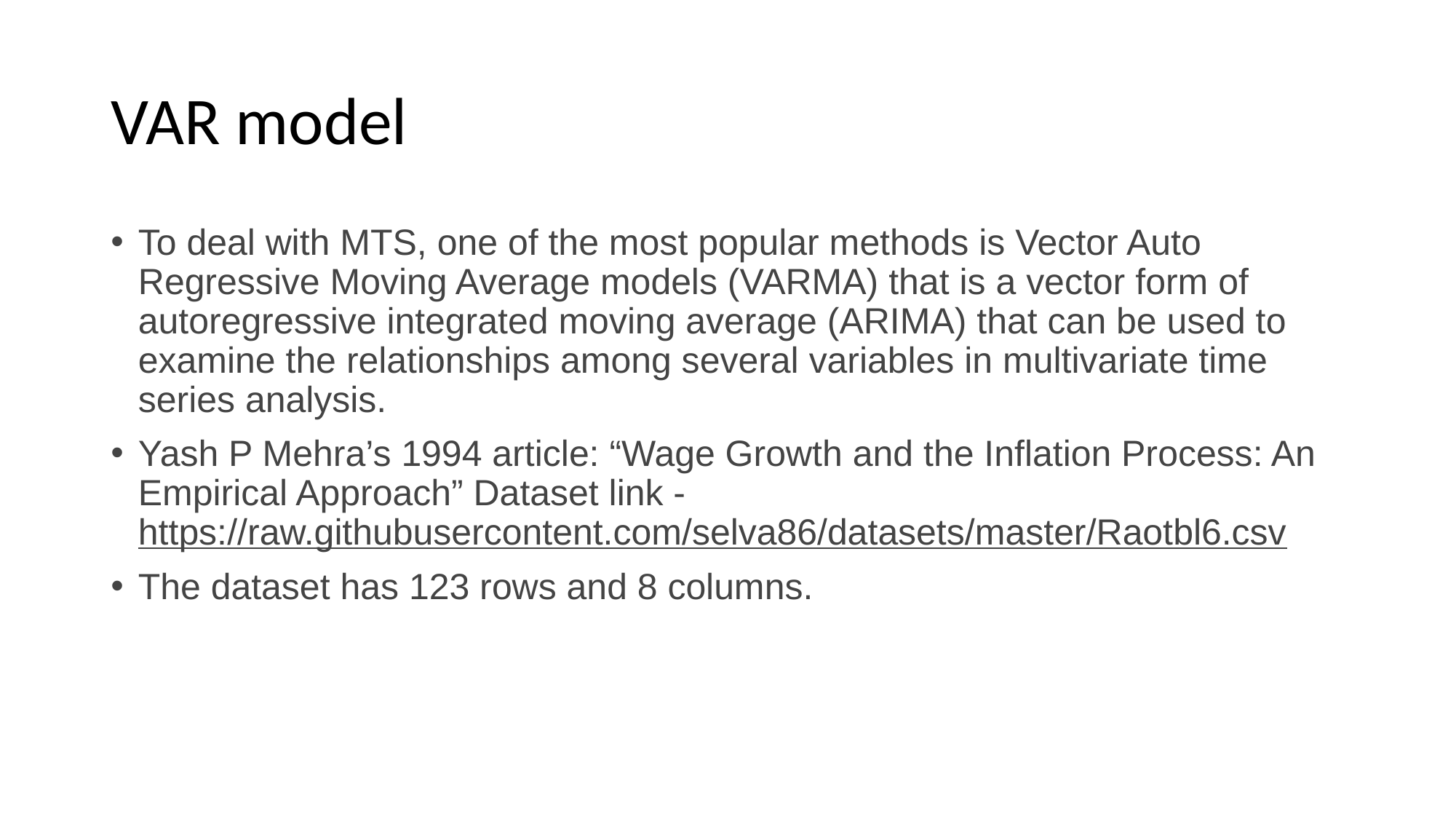

# VAR model
To deal with MTS, one of the most popular methods is Vector Auto Regressive Moving Average models (VARMA) that is a vector form of autoregressive integrated moving average (ARIMA) that can be used to examine the relationships among several variables in multivariate time series analysis.
Yash P Mehra’s 1994 article: “Wage Growth and the Inflation Process: An Empirical Approach” Dataset link - https://raw.githubusercontent.com/selva86/datasets/master/Raotbl6.csv
The dataset has 123 rows and 8 columns.